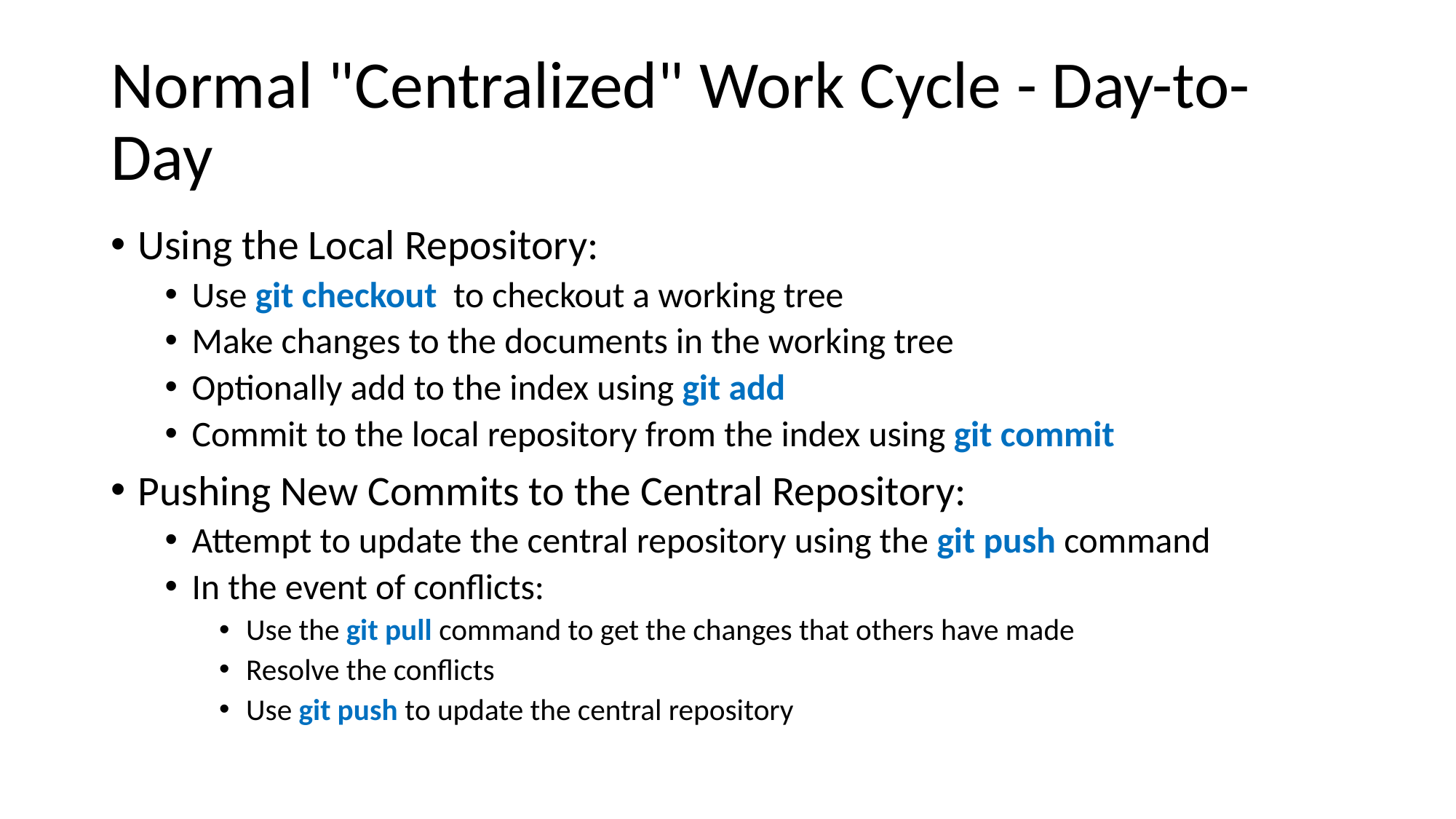

# Normal "Centralized" Work Cycle - Day-to-Day
Using the Local Repository:
Use git checkout  to checkout a working tree
Make changes to the documents in the working tree
Optionally add to the index using git add
Commit to the local repository from the index using git commit
Pushing New Commits to the Central Repository:
Attempt to update the central repository using the git push command
In the event of conflicts:
Use the git pull command to get the changes that others have made
Resolve the conflicts
Use git push to update the central repository